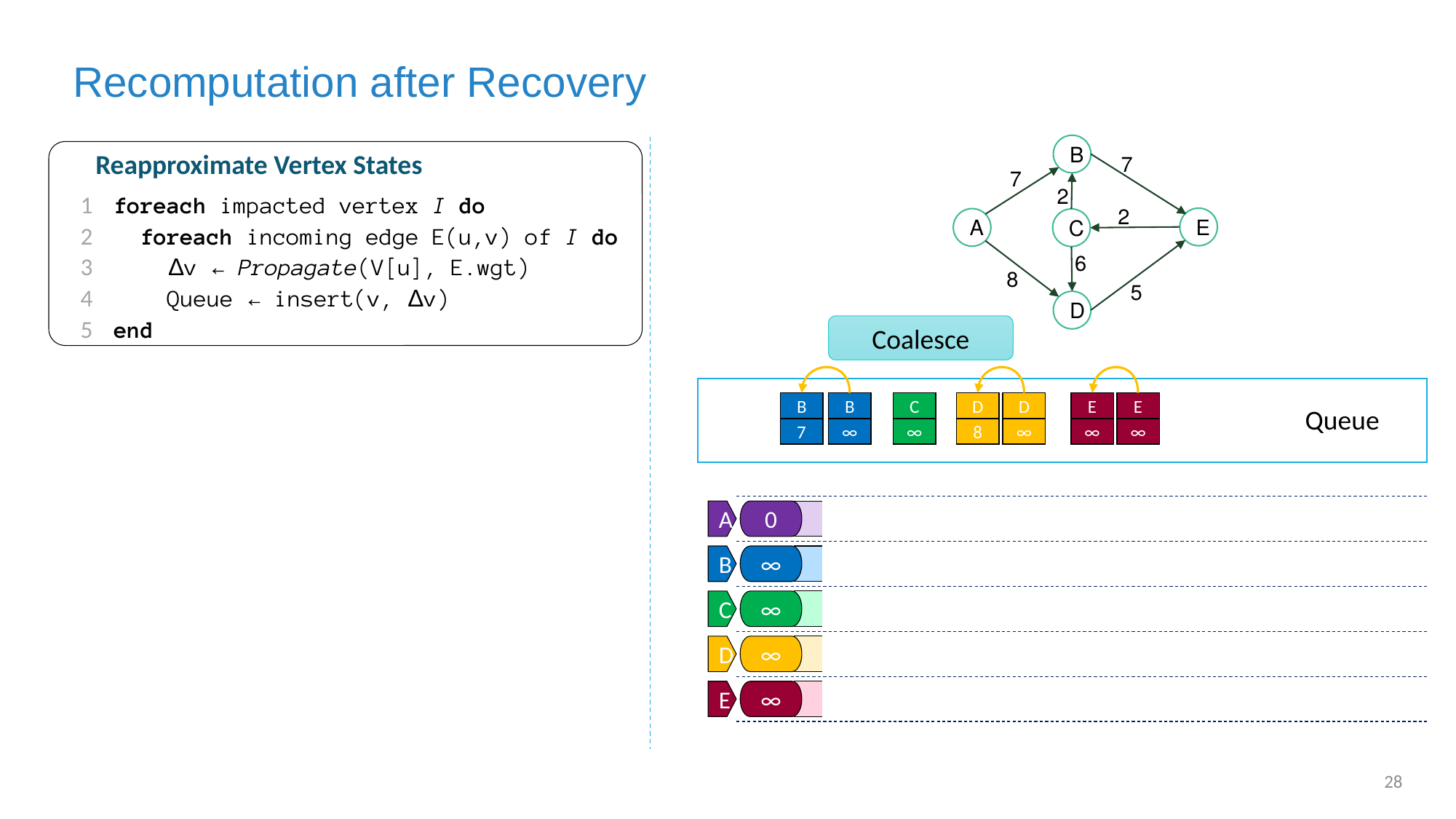

# Recomputation after Recovery
B
7
7
2
2
E
A
C
6
8
5
D
Reapproximate Vertex States

1
2
3
4
5
foreach impacted vertex I do
  foreach incoming edge E(u,v) of I do
	  Δv ← Propagate(V[u], E.wgt)
    Queue ← insert(v, Δv)
end
Coalesce

B
7
B
∞
C
∞
D
8
D
∞
E
∞
E
∞
Queue

A
0
∞
∞
∞
∞

B
C
D
E
28